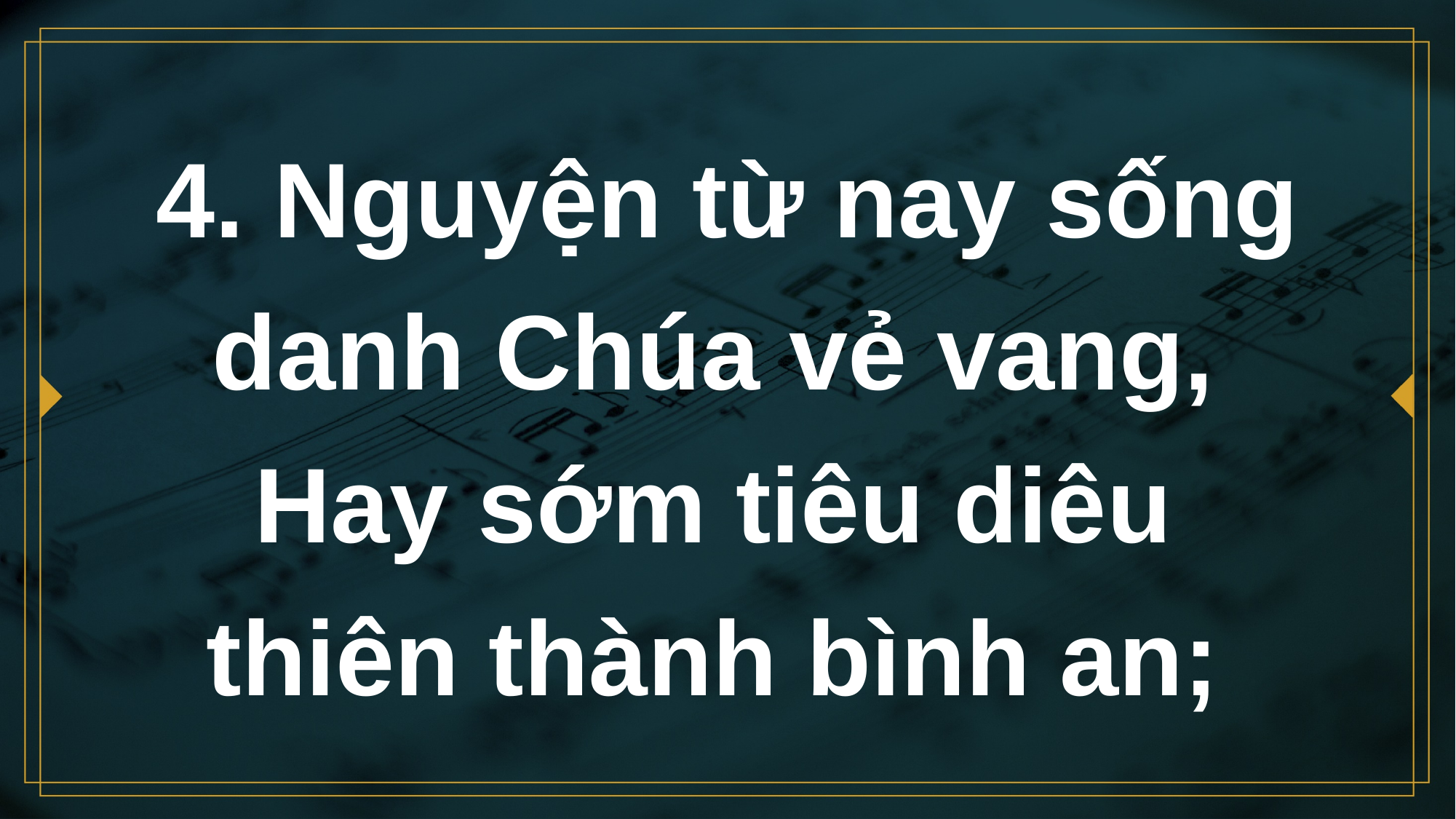

# 4. Nguyện từ nay sống danh Chúa vẻ vang, Hay sớm tiêu diêu thiên thành bình an;